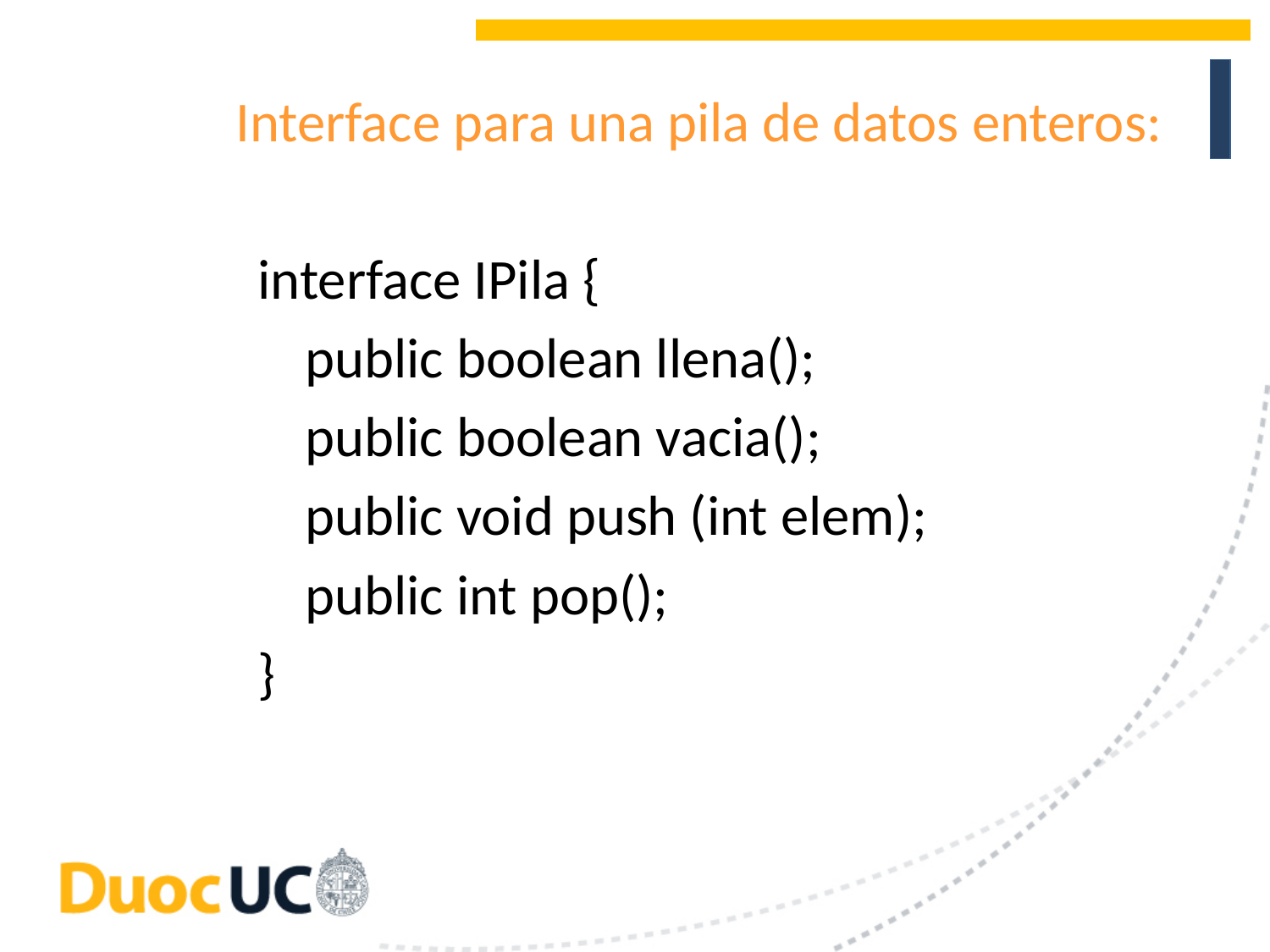

# Interface para una pila de datos enteros:
interface IPila {
	public boolean llena();
	public boolean vacia();
	public void push (int elem);
	public int pop();
}